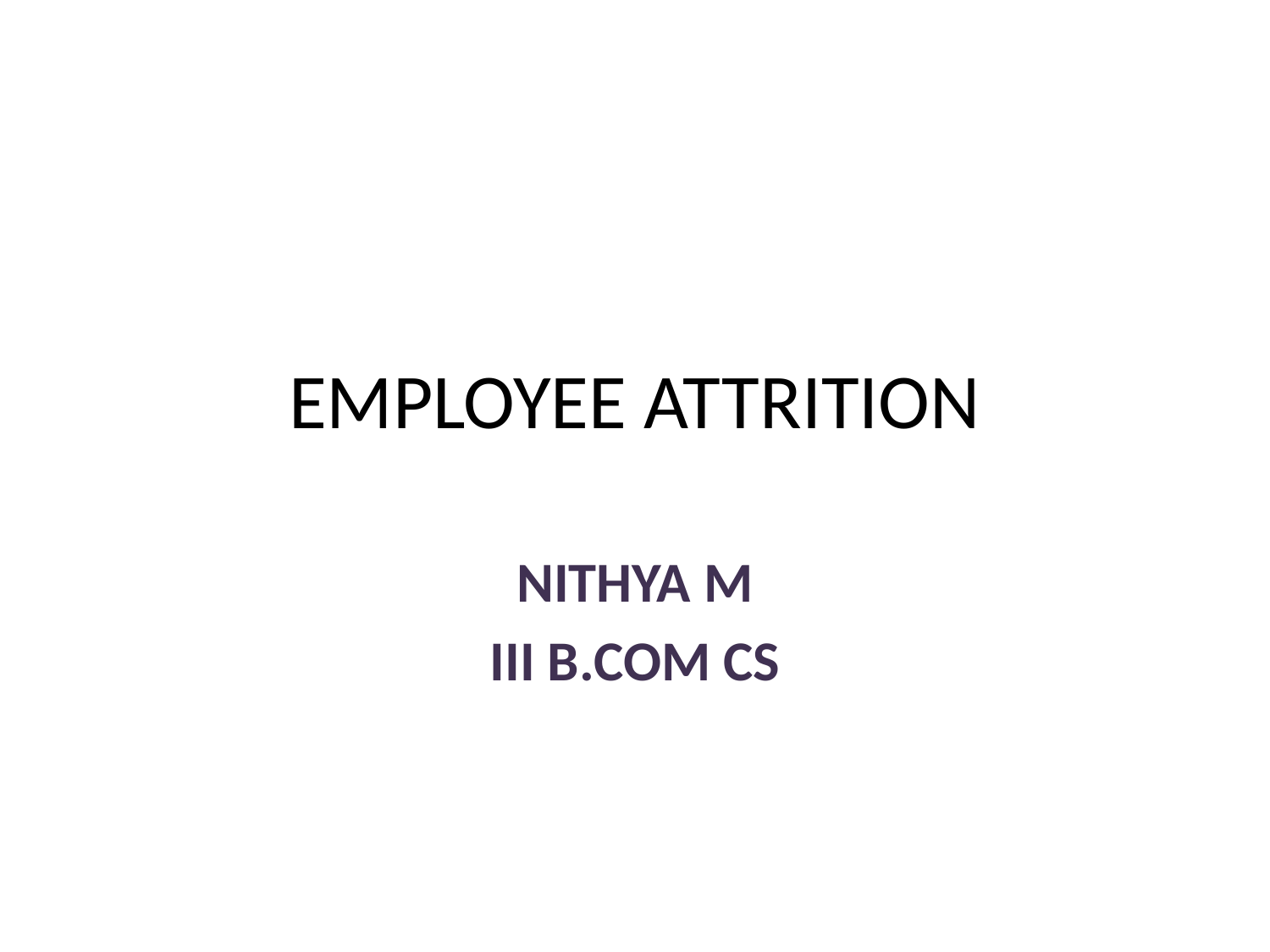

# EMPLOYEE ATTRITION
NITHYA M
III B.COM CS